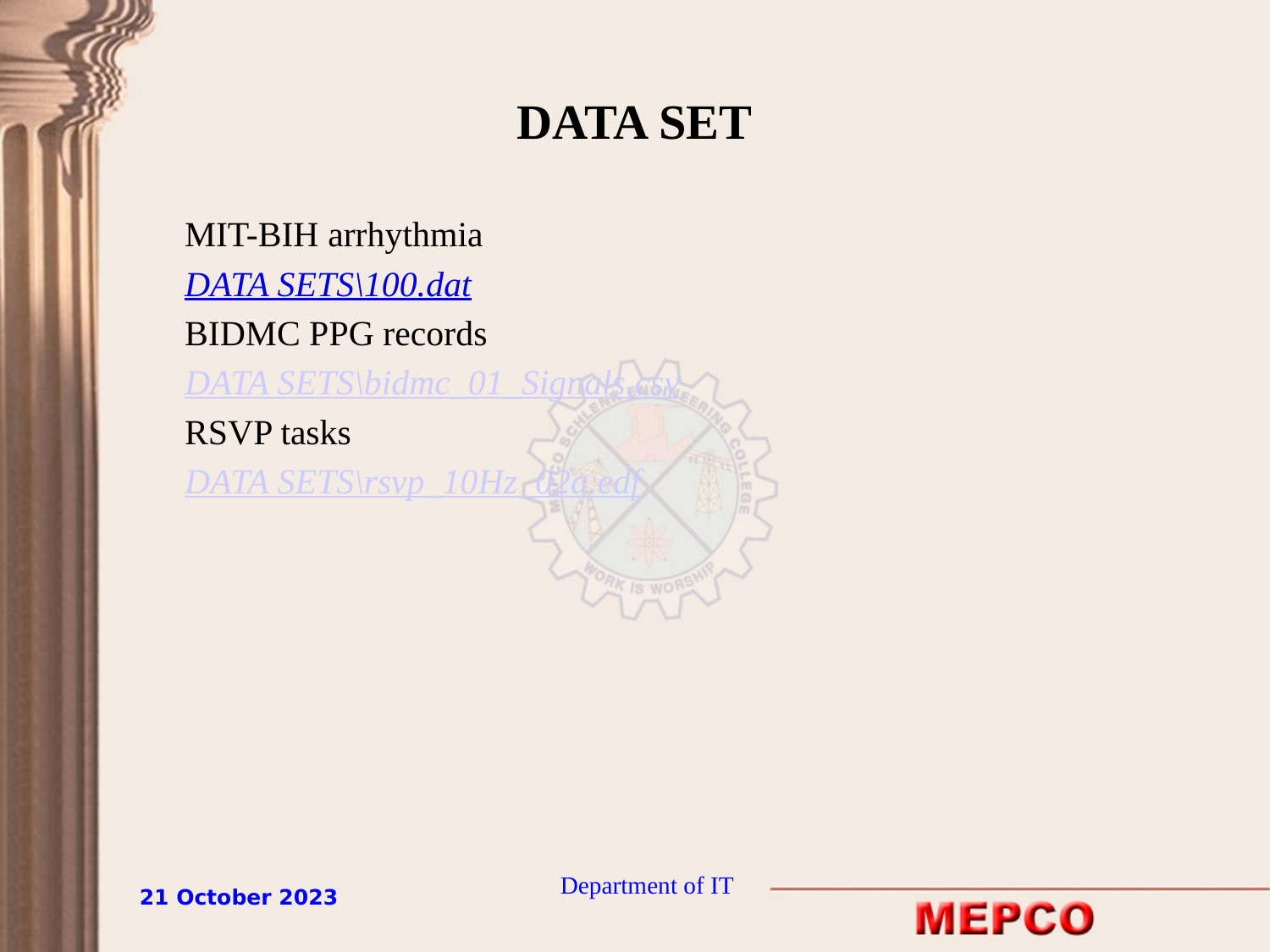

# DATA SET
MIT-BIH arrhythmia
DATA SETS\100.dat
BIDMC PPG records
DATA SETS\bidmc_01_Signals.csv
RSVP tasks
DATA SETS\rsvp_10Hz_02a.edf
Department of IT